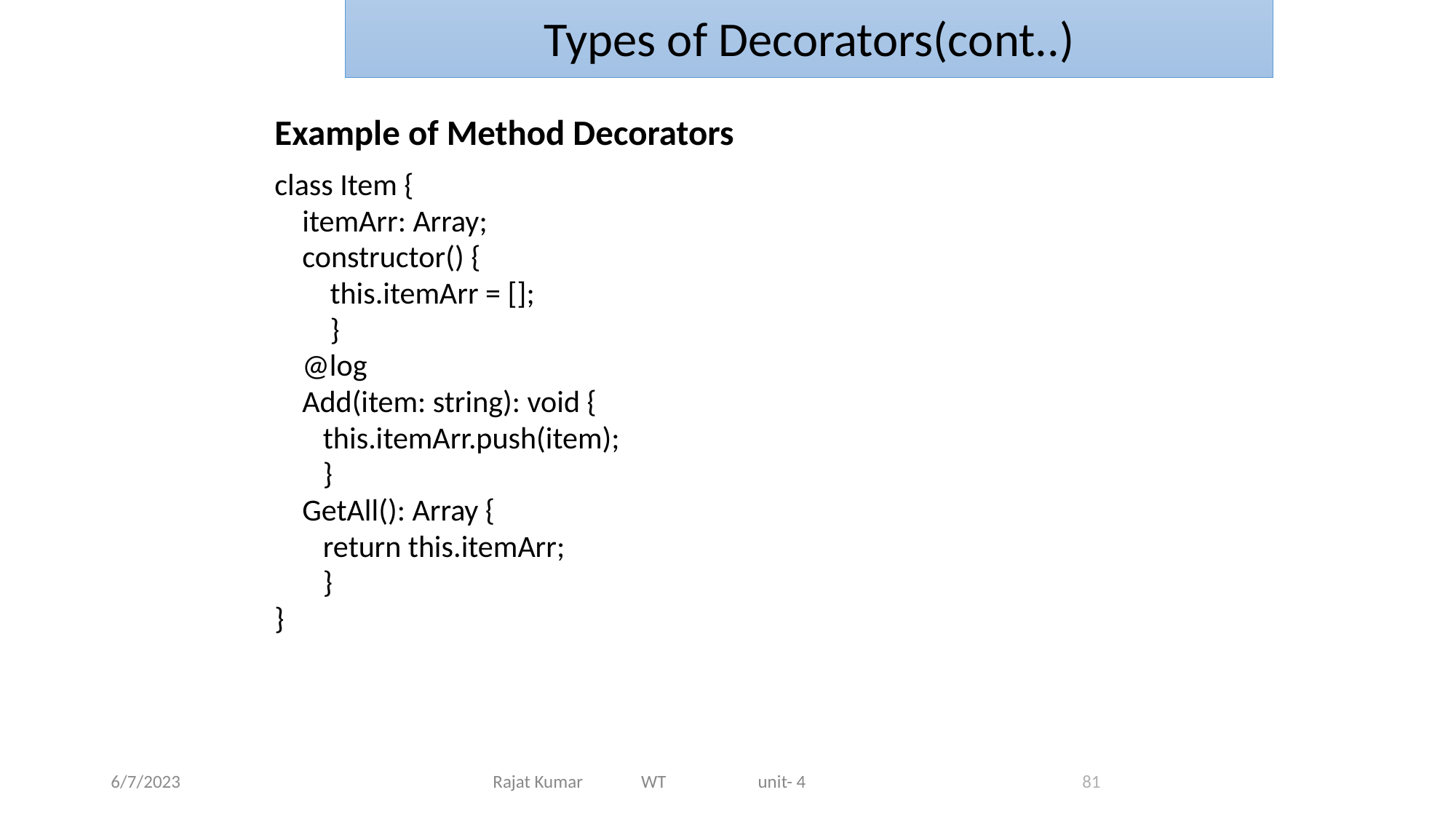

Types of Decorators(cont..)
Example of Method Decorators

class Item {
    itemArr: Array;
    constructor() {
        this.itemArr = [];
        }
    @log
    Add(item: string): void {
       this.itemArr.push(item);
       }
    GetAll(): Array {
       return this.itemArr;
       }
}
6/7/2023
Rajat Kumar              WT                      unit- 4
81